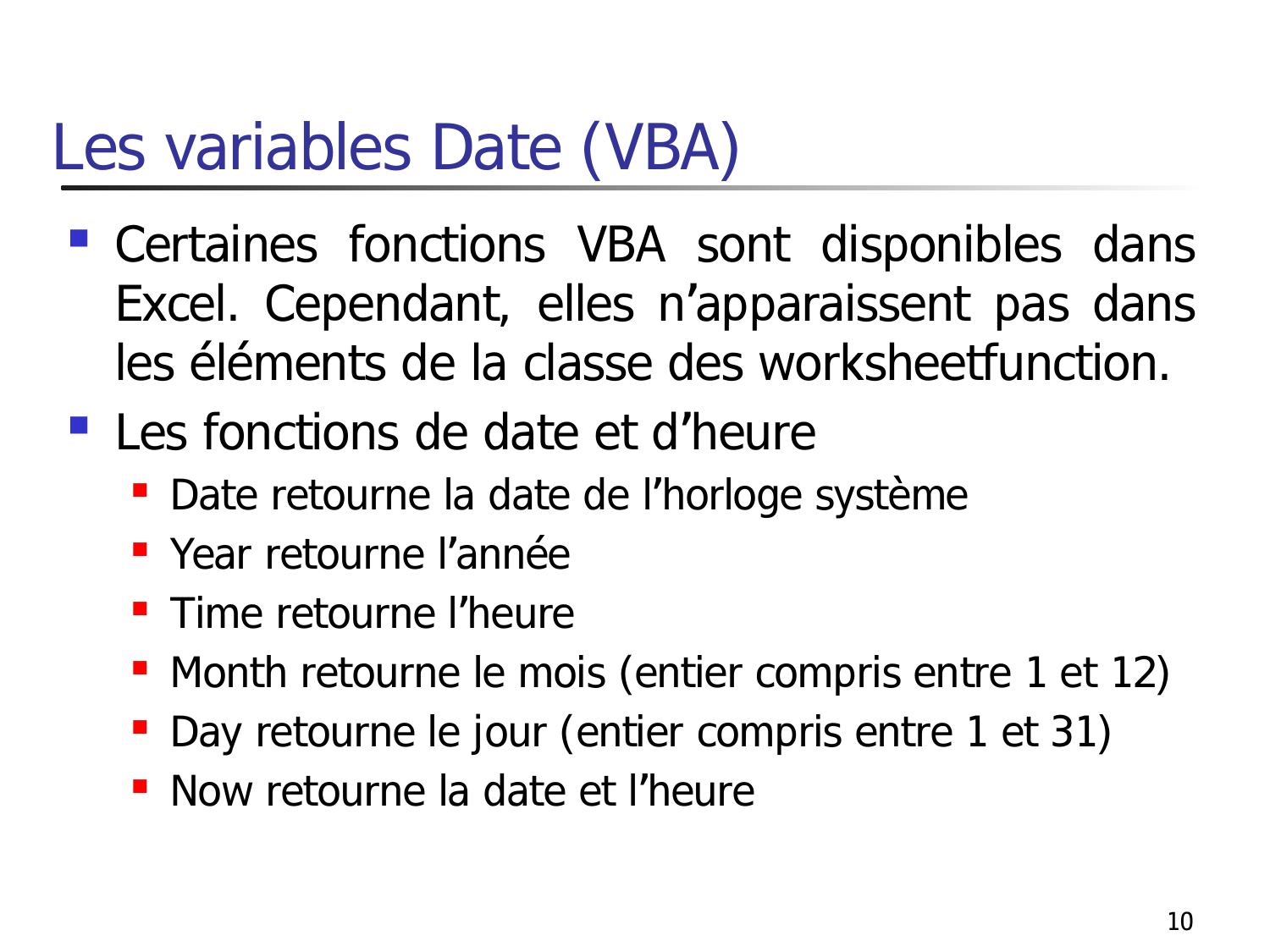

# Les variables Date (VBA)
Certaines fonctions VBA sont disponibles dans Excel. Cependant, elles n’apparaissent pas dans les éléments de la classe des worksheetfunction.
Les fonctions de date et d’heure
Date retourne la date de l’horloge système
Year retourne l’année
Time retourne l’heure
Month retourne le mois (entier compris entre 1 et 12)
Day retourne le jour (entier compris entre 1 et 31)
Now retourne la date et l’heure

10